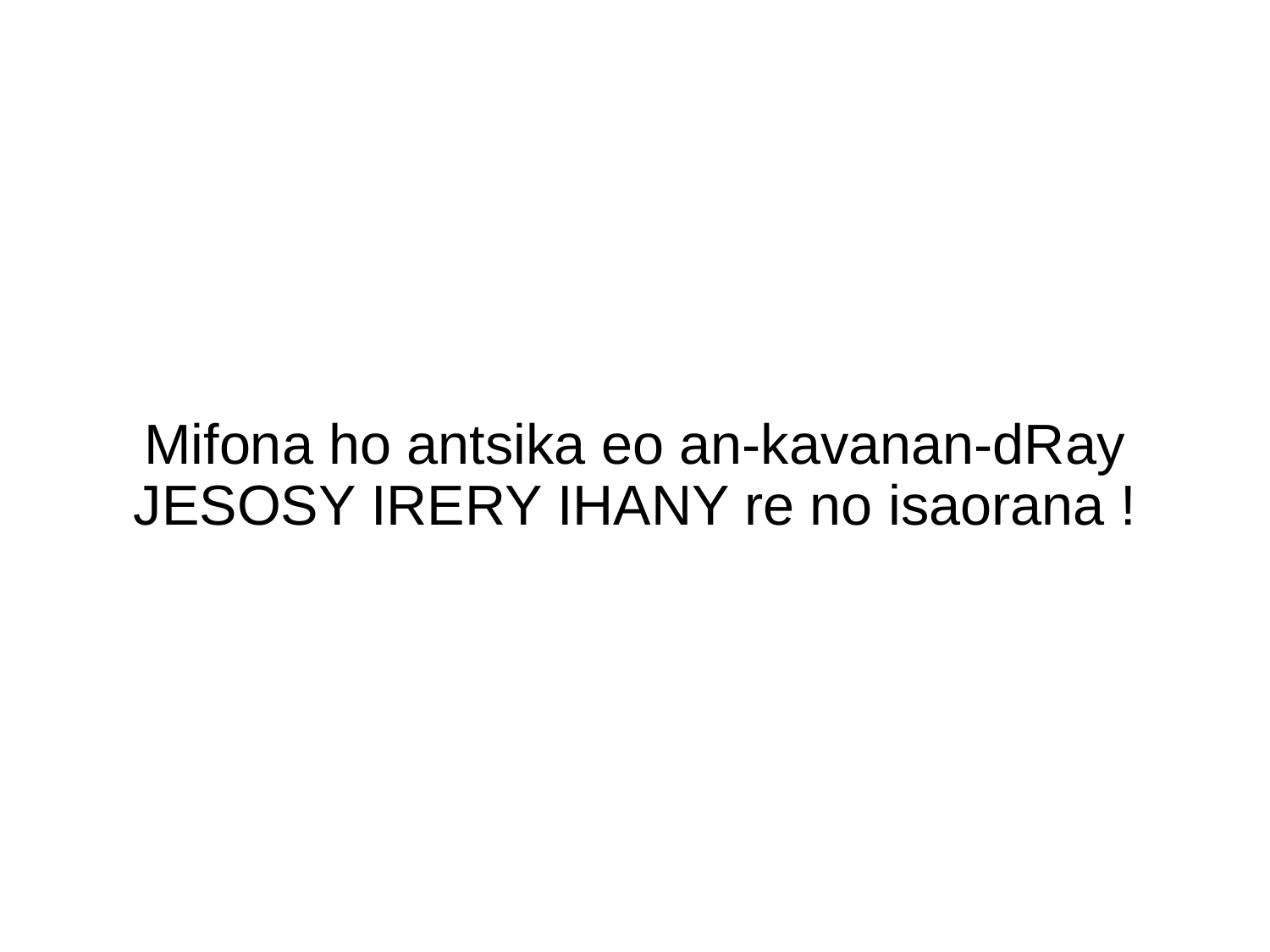

Mifona ho antsika eo an-kavanan-dRay
JESOSY IRERY IHANY re no isaorana !